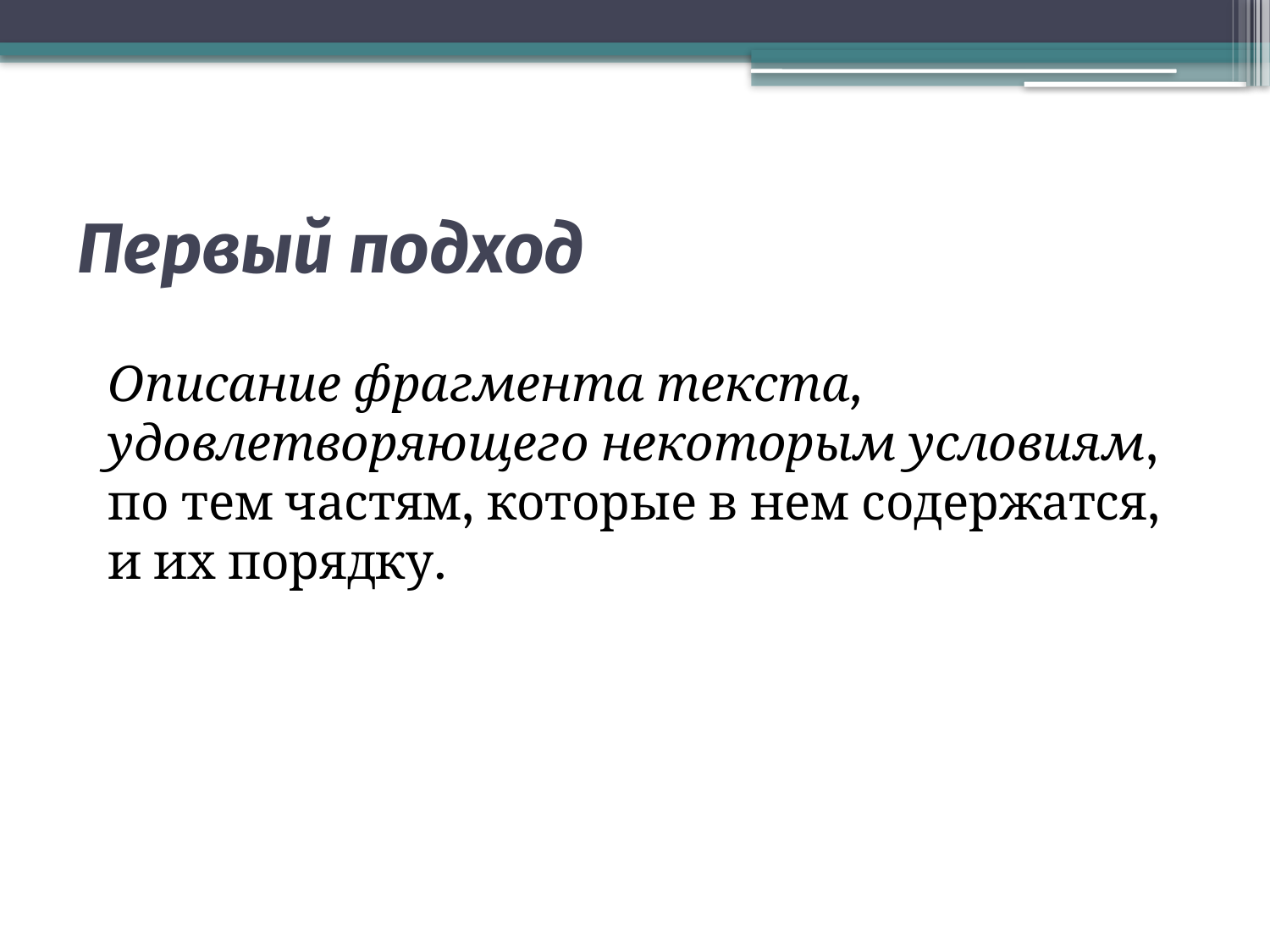

Первый подход
   Описание фрагмента текста, удовлетворяющего некоторым условиям, по тем частям, которые в нем содержатся, и их порядку.